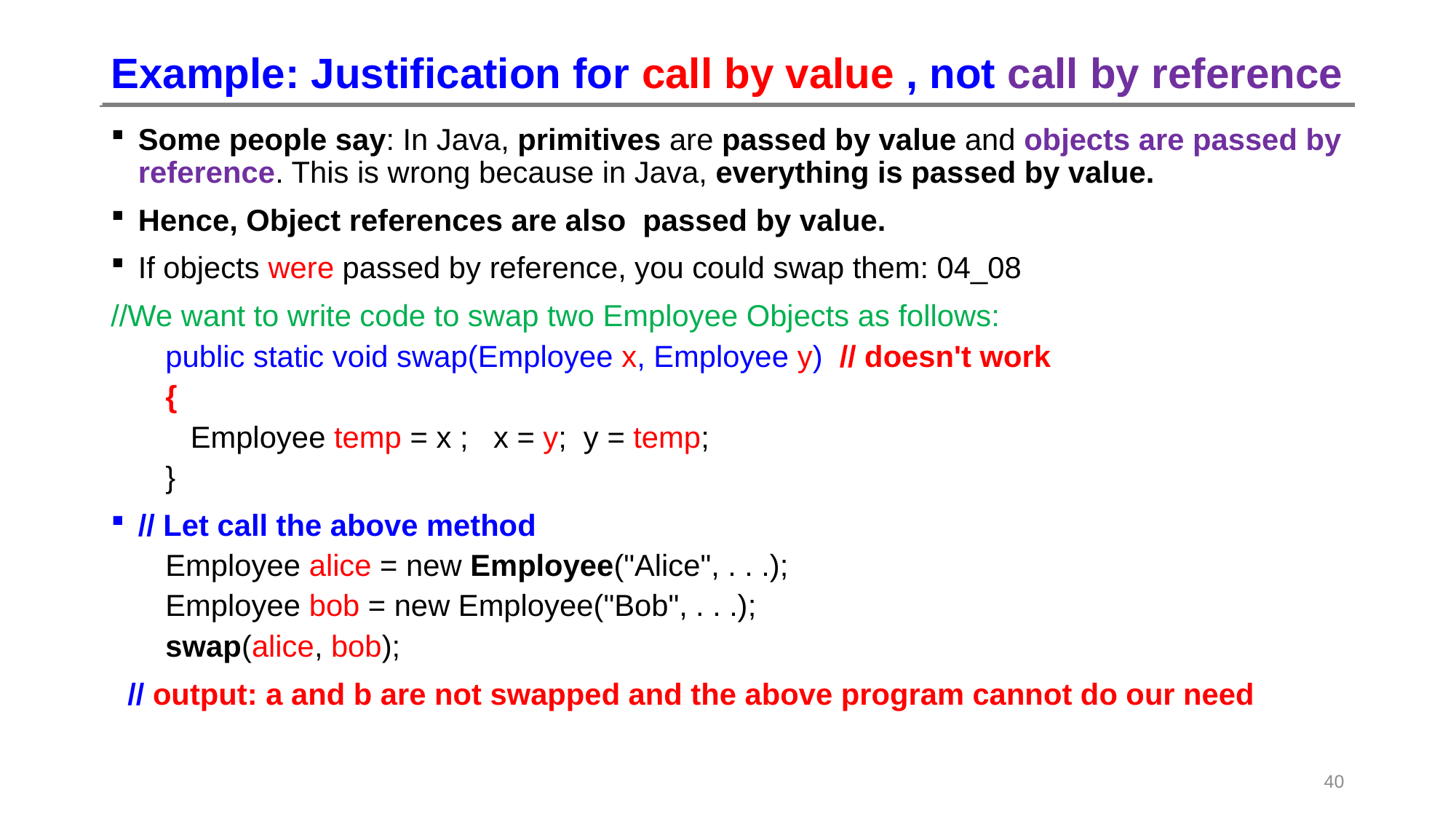

# Example: Justification for call by value , not call by reference
Some people say: In Java, primitives are passed by value and objects are passed by reference. This is wrong because in Java, everything is passed by value.
Hence, Object references are also  passed by value.
If objects were passed by reference, you could swap them: 04_08
//We want to write code to swap two Employee Objects as follows:
public static void swap(Employee x, Employee y)  // doesn't work
{
   Employee temp = x ;   x = y;  y = temp;
}
// Let call the above method
Employee alice = new Employee("Alice", . . .);
Employee bob = new Employee("Bob", . . .);
swap(alice, bob);
  // output: a and b are not swapped and the above program cannot do our need

40